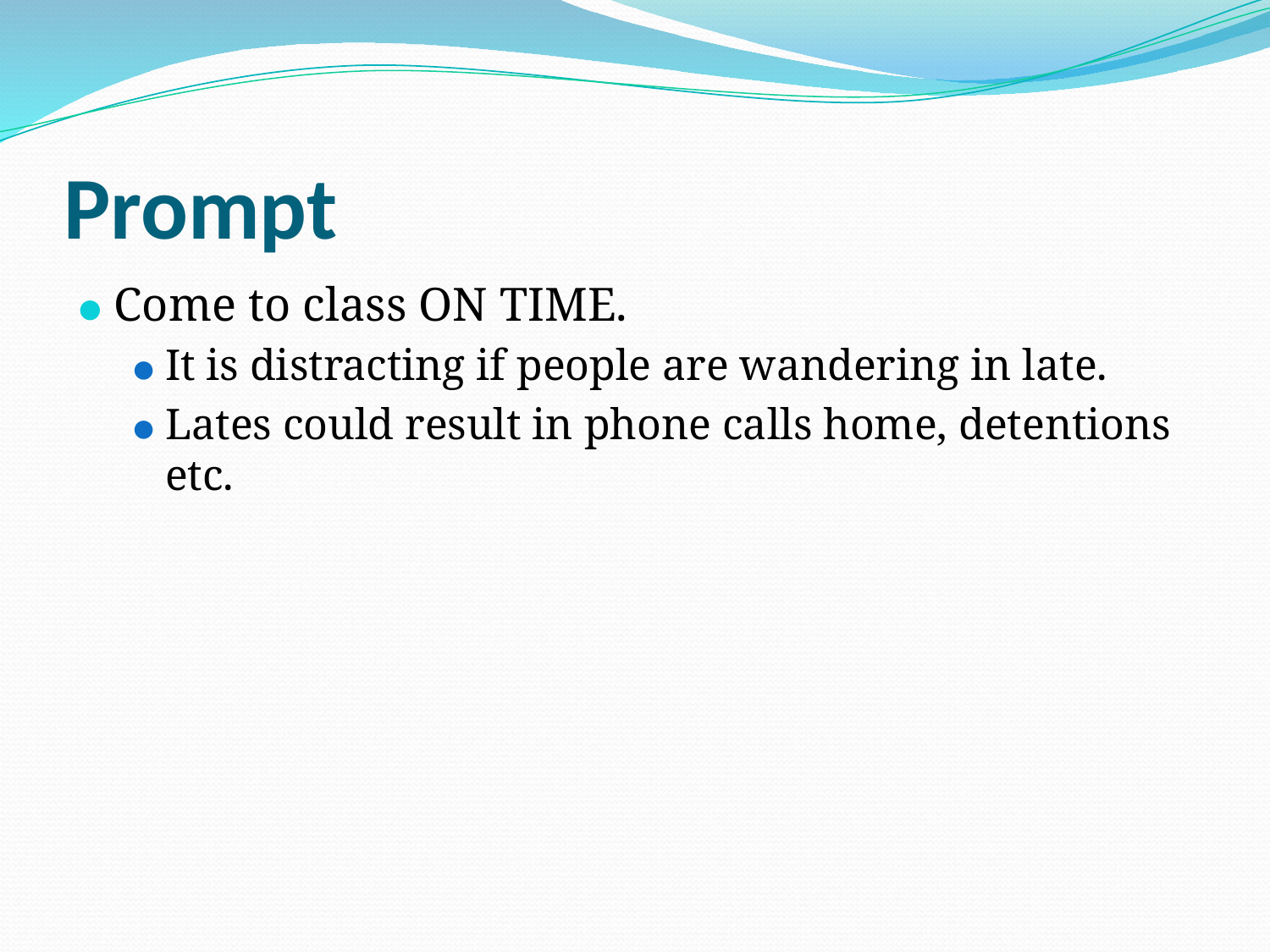

# Prompt
Come to class ON TIME.
It is distracting if people are wandering in late.
Lates could result in phone calls home, detentions etc.